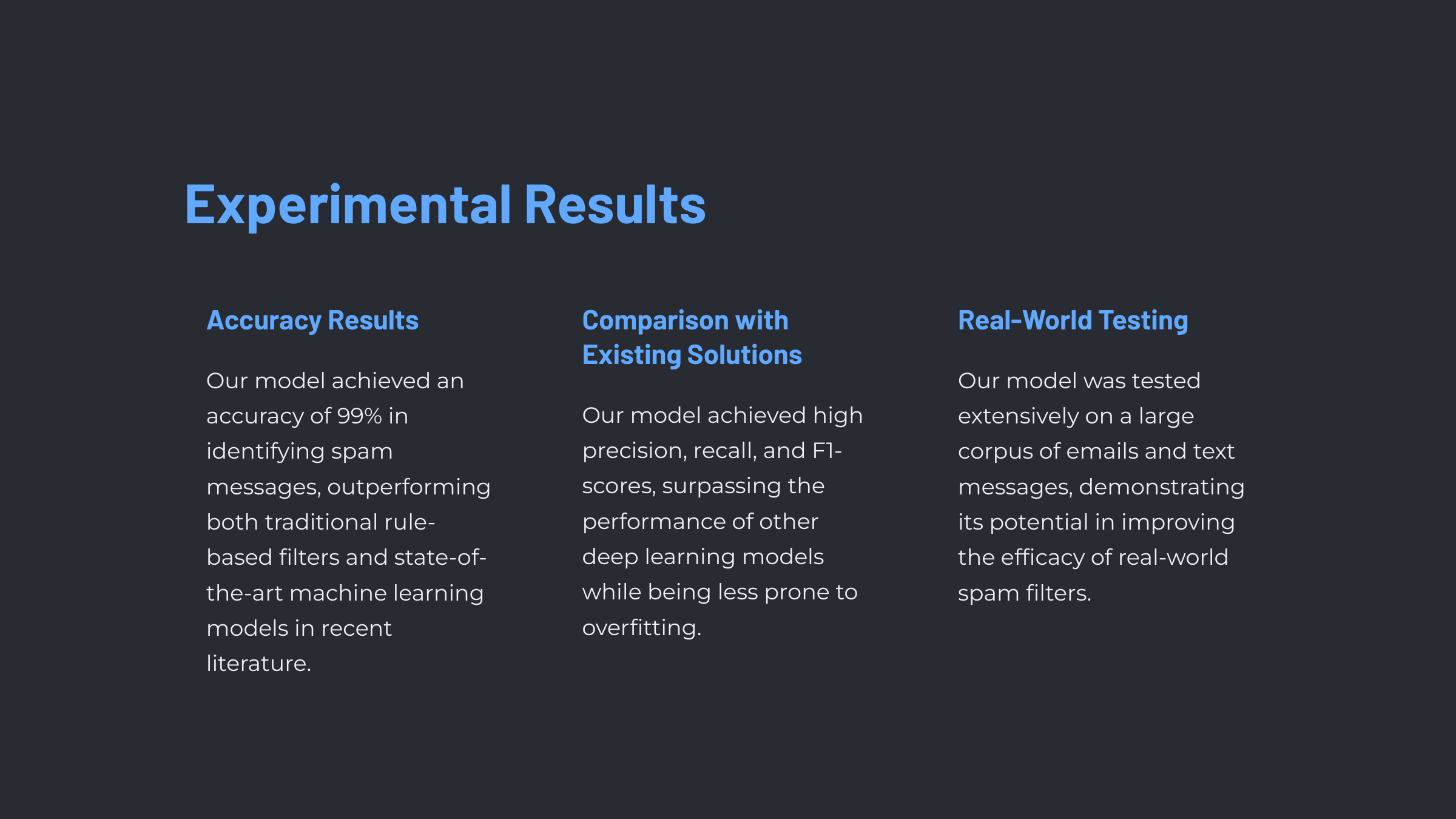

Experimental Results

Accuracy Results
Comparison with Existing Solutions
Real-World Testing
Our model achieved an accuracy of 99% in identifying spam messages, outperforming both traditional rule-based filters and state-of-the-art machine learning models in recent literature.
Our model was tested extensively on a large corpus of emails and text messages, demonstrating its potential in improving the efficacy of real-world spam filters.
Our model achieved high precision, recall, and F1-scores, surpassing the performance of other deep learning models while being less prone to overfitting.